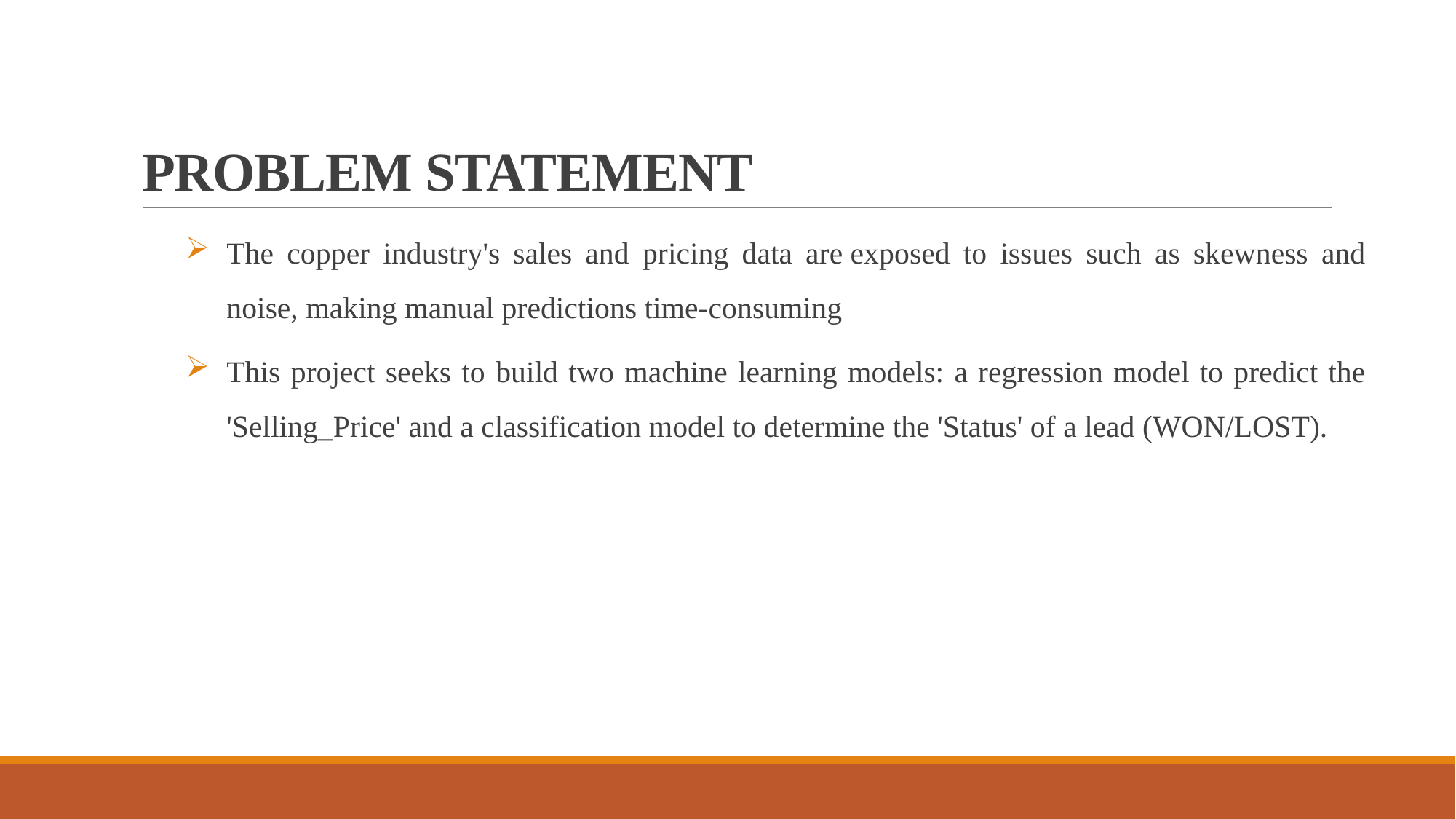

# PROBLEM STATEMENT

The copper industry's sales and pricing data are exposed to issues such as skewness and noise, making manual predictions time-consuming
This project seeks to build two machine learning models: a regression model to predict the 'Selling_Price' and a classification model to determine the 'Status' of a lead (WON/LOST).